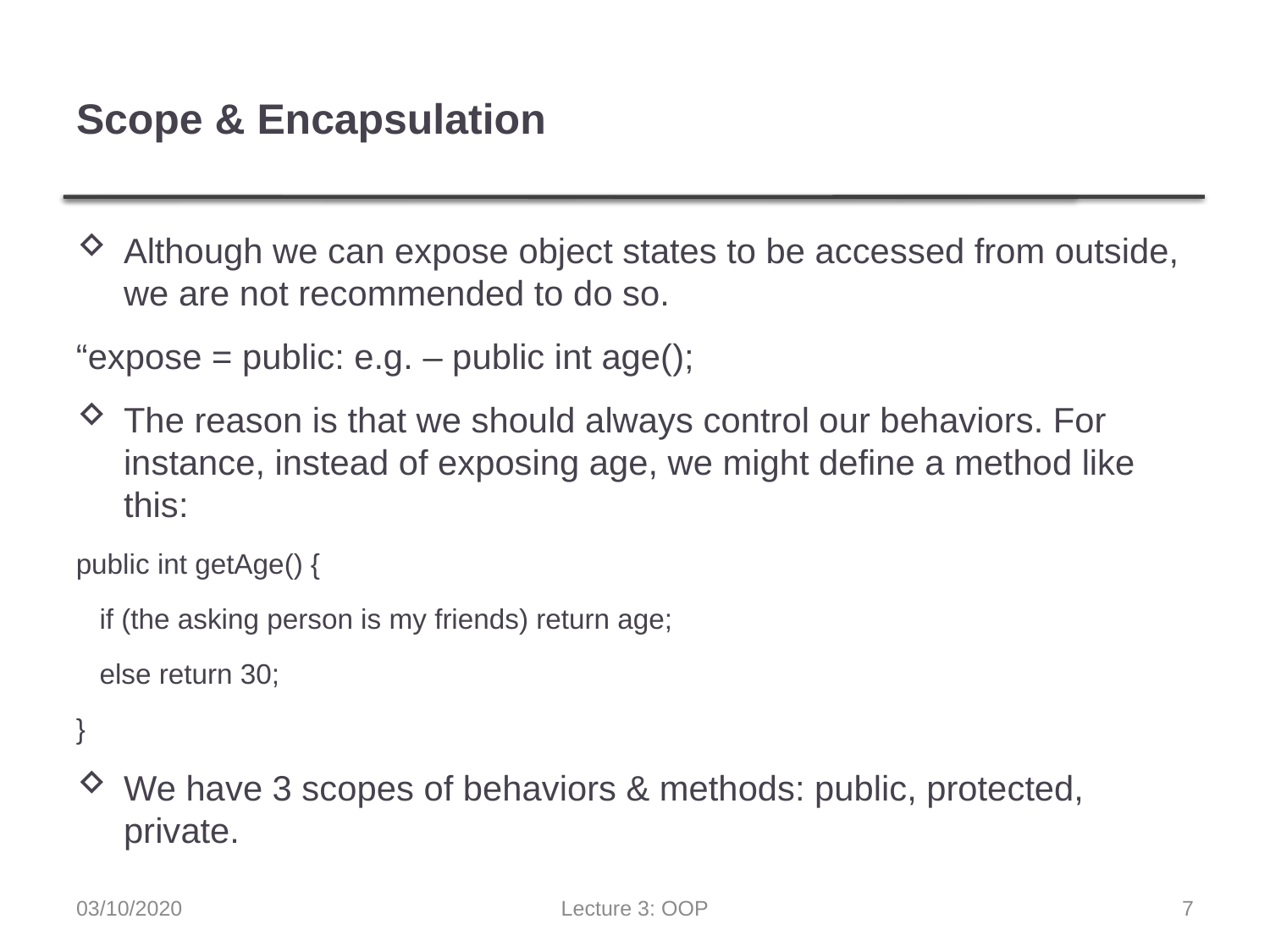

# Scope & Encapsulation
Although we can expose object states to be accessed from outside, we are not recommended to do so.
“expose = public: e.g. – public int age();
The reason is that we should always control our behaviors. For instance, instead of exposing age, we might define a method like this:
public int getAge() {
   if (the asking person is my friends) return age;
   else return 30;
}
We have 3 scopes of behaviors & methods: public, protected, private.
03/10/2020
Lecture 3: OOP
7